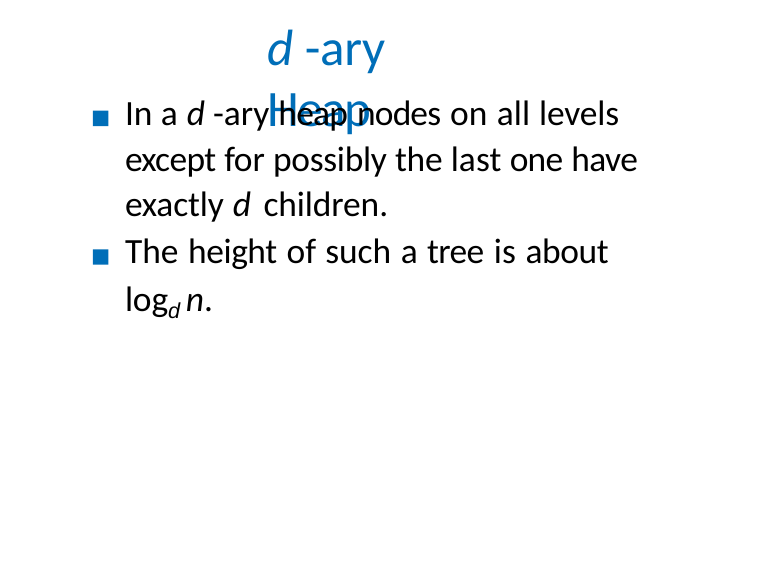

# d -ary Heap
In a d -ary heap nodes on all levels except for possibly the last one have exactly d children.
The height of such a tree is about logd n.